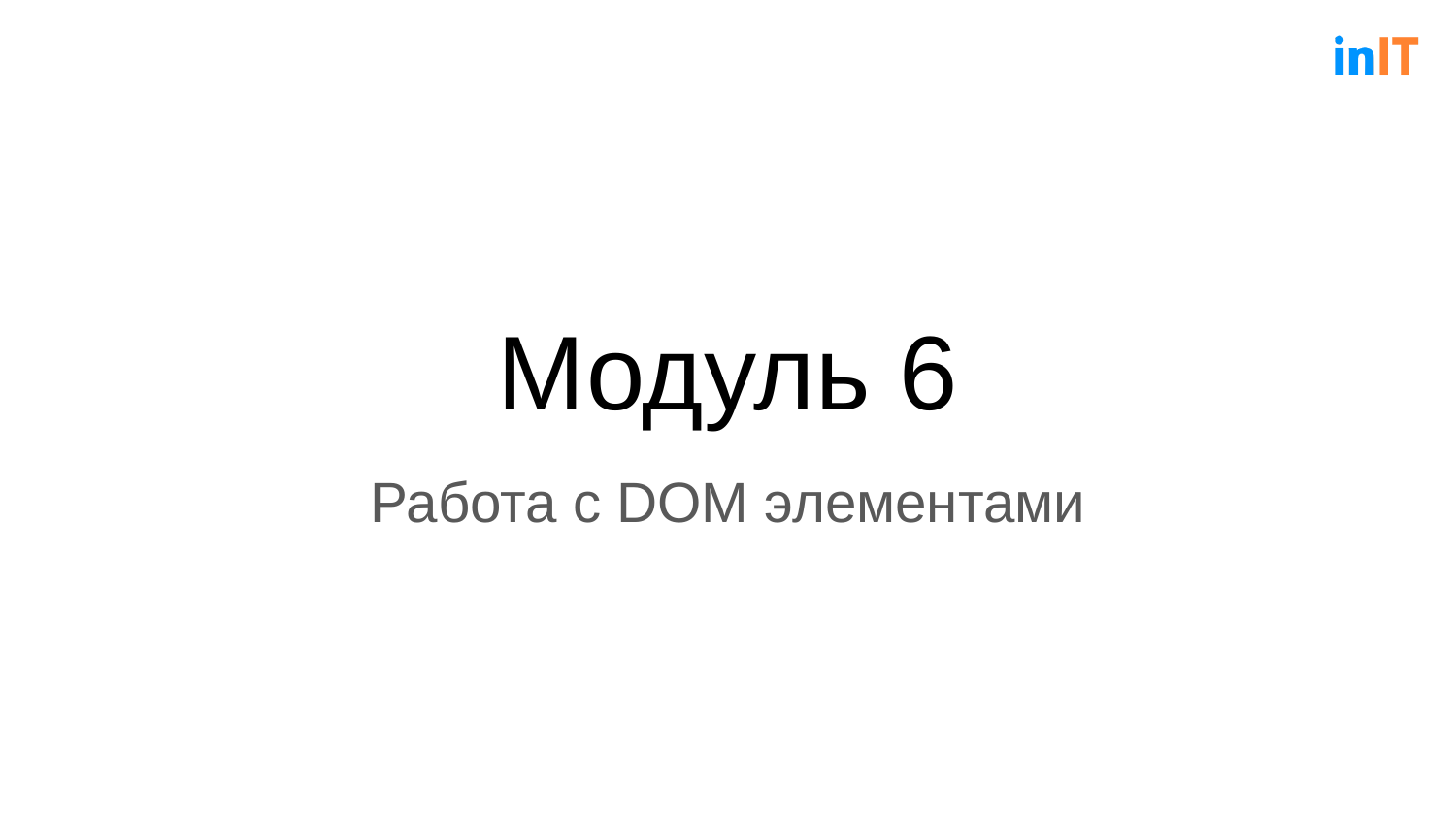

# Модуль 6
Работа с DOM элементами